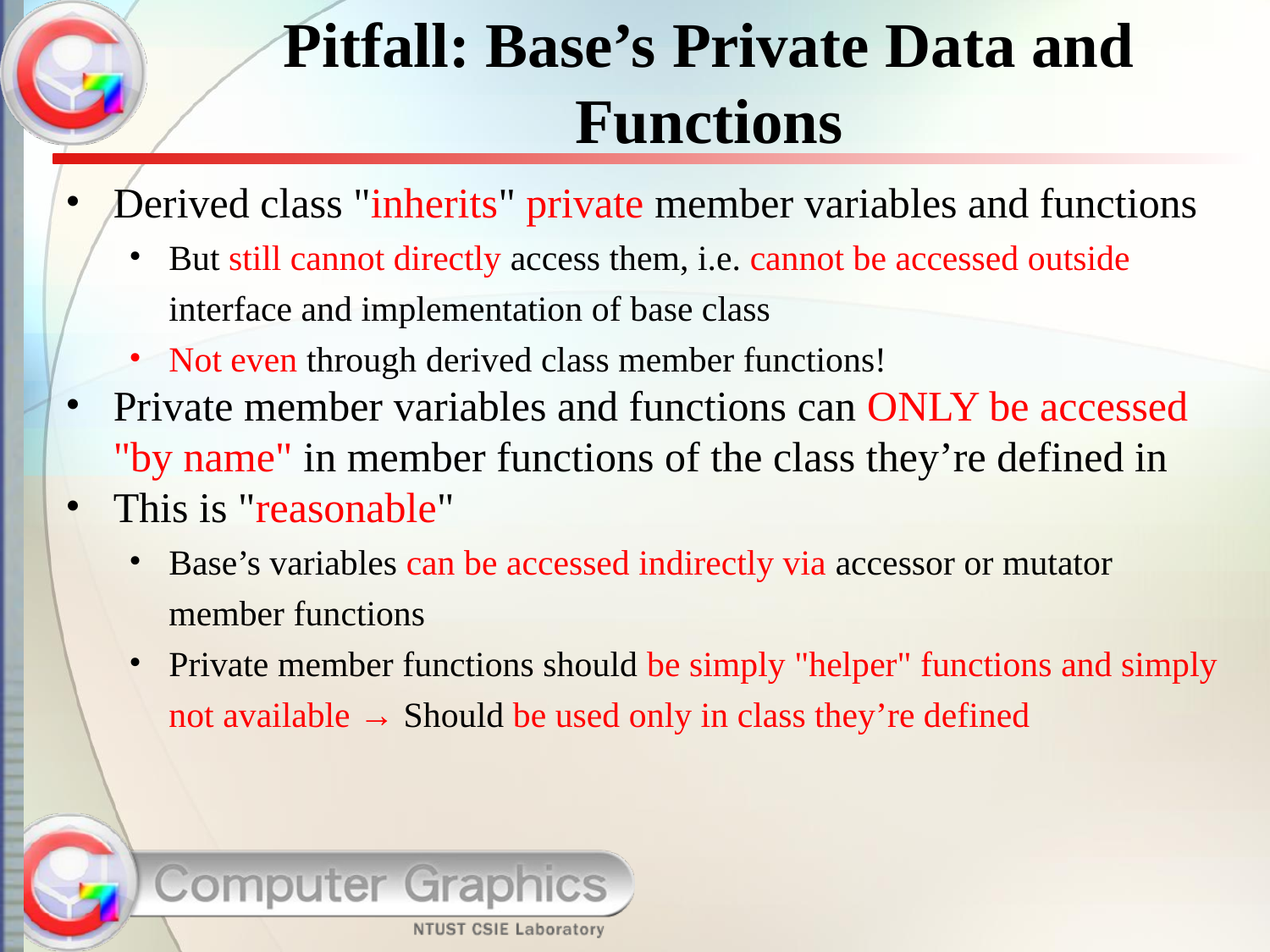

# Pitfall: Base’s Private Data and Functions
Derived class "inherits" private member variables and functions
But still cannot directly access them, i.e. cannot be accessed outside interface and implementation of base class
Not even through derived class member functions!
Private member variables and functions can ONLY be accessed "by name" in member functions of the class they’re defined in
This is "reasonable"
Base’s variables can be accessed indirectly via accessor or mutator member functions
Private member functions should be simply "helper" functions and simply not available → Should be used only in class they’re defined